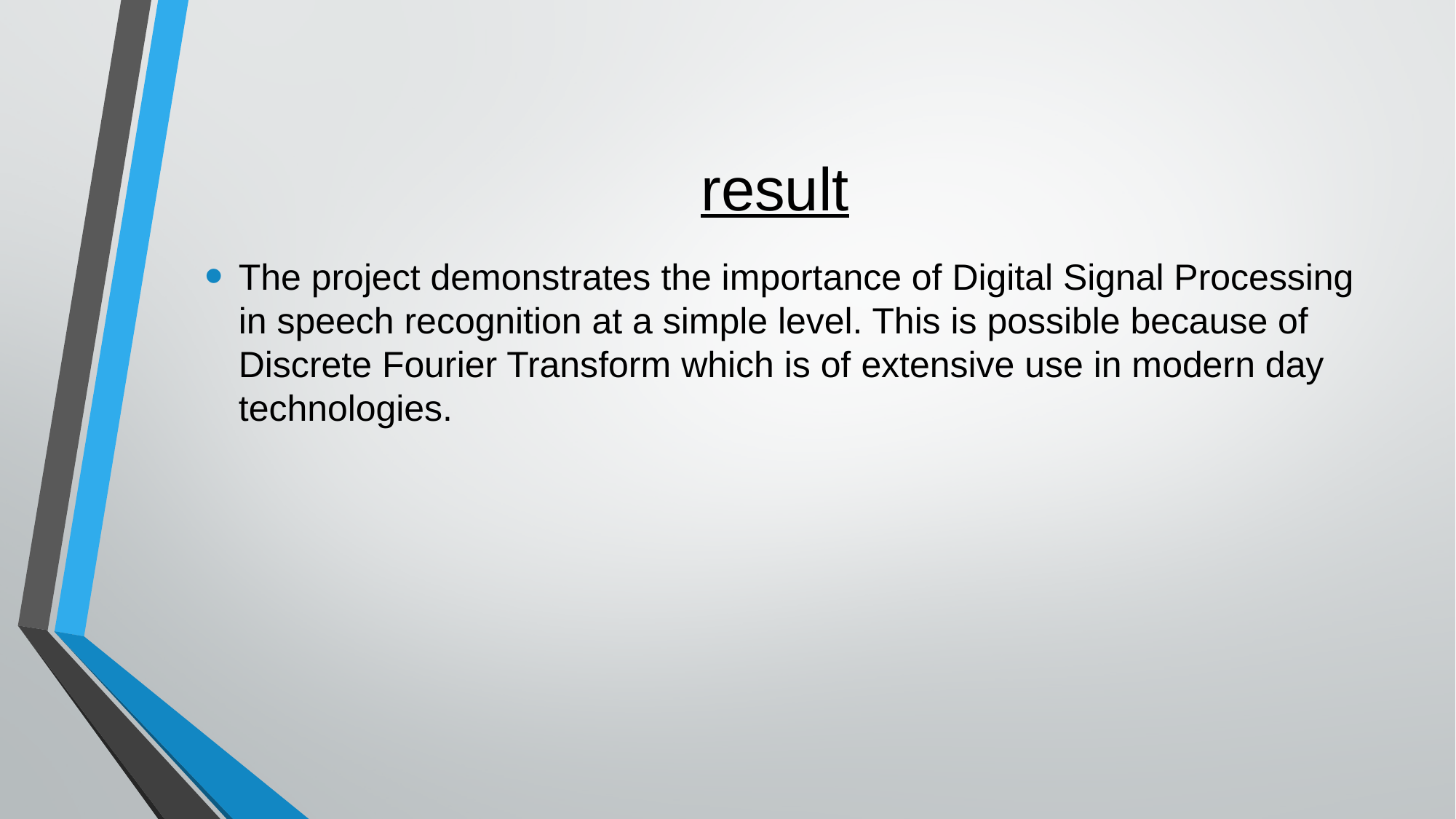

# result
The project demonstrates the importance of Digital Signal Processing in speech recognition at a simple level. This is possible because of Discrete Fourier Transform which is of extensive use in modern day technologies.